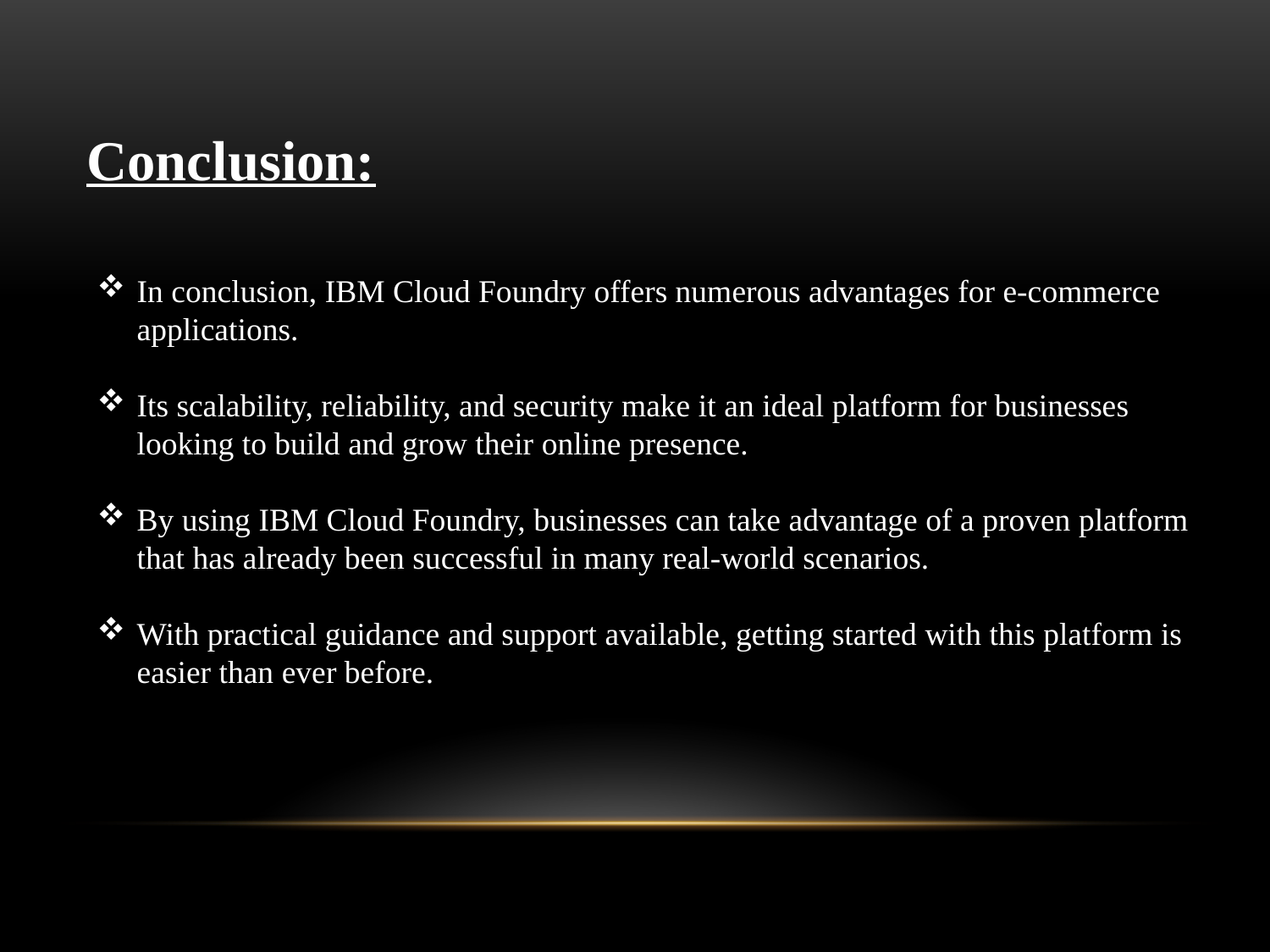

Conclusion:
In conclusion, IBM Cloud Foundry offers numerous advantages for e-commerce applications.

Its scalability, reliability, and security make it an ideal platform for businesses looking to build and grow their online presence.

By using IBM Cloud Foundry, businesses can take advantage of a proven platform that has already been successful in many real-world scenarios.

With practical guidance and support available, getting started with this platform is easier than ever before.